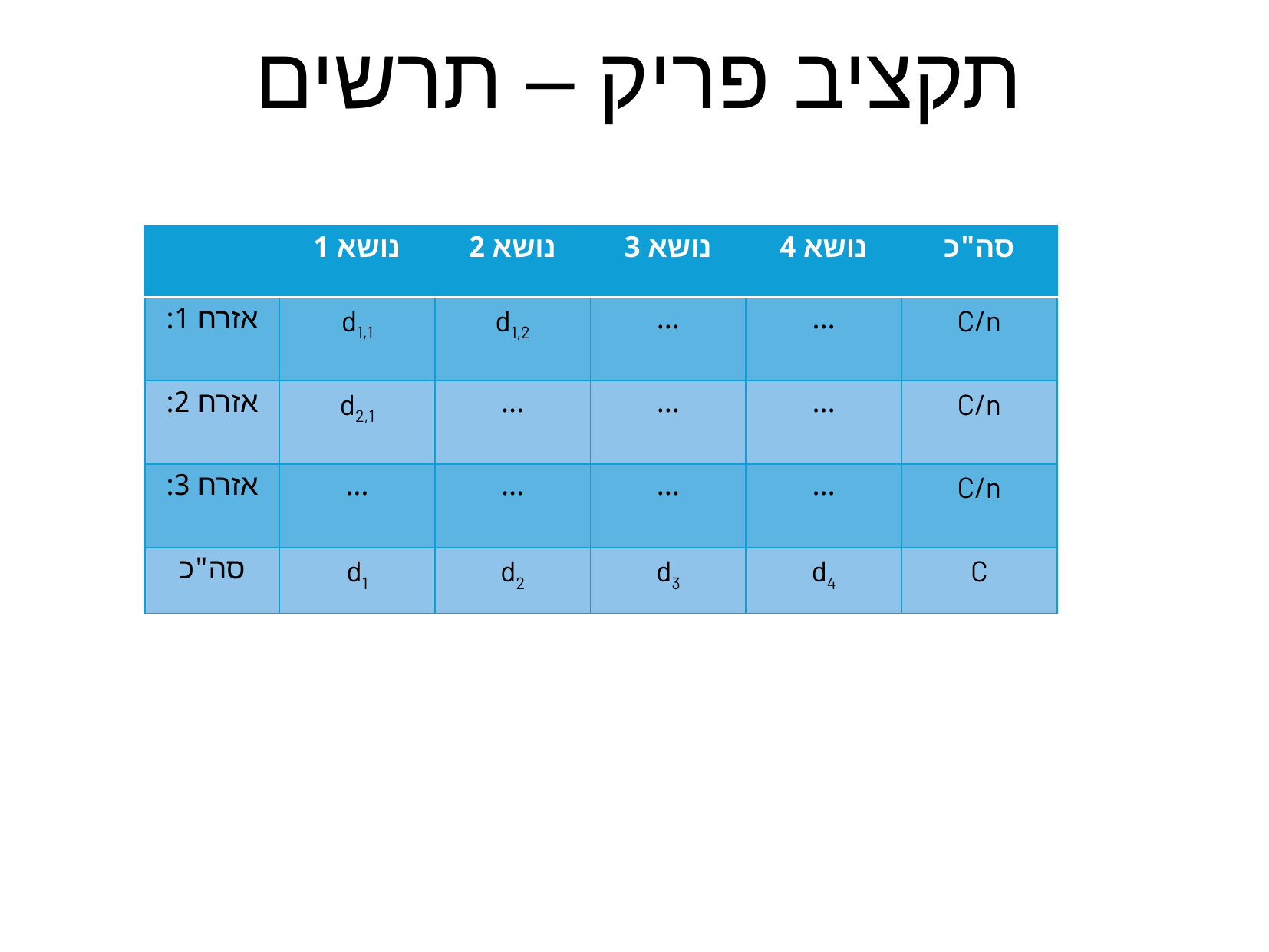

תקציב פריק – תרשים
|  | נושא 1 | נושא 2 | נושא 3 | נושא 4 | סה"כ |
| --- | --- | --- | --- | --- | --- |
| אזרח 1: | d1,1 | d1,2 | … | … | C/n |
| אזרח 2: | d2,1 | … | … | … | C/n |
| אזרח 3: | … | … | … | … | C/n |
| סה"כ | d1 | d2 | d3 | d4 | C |